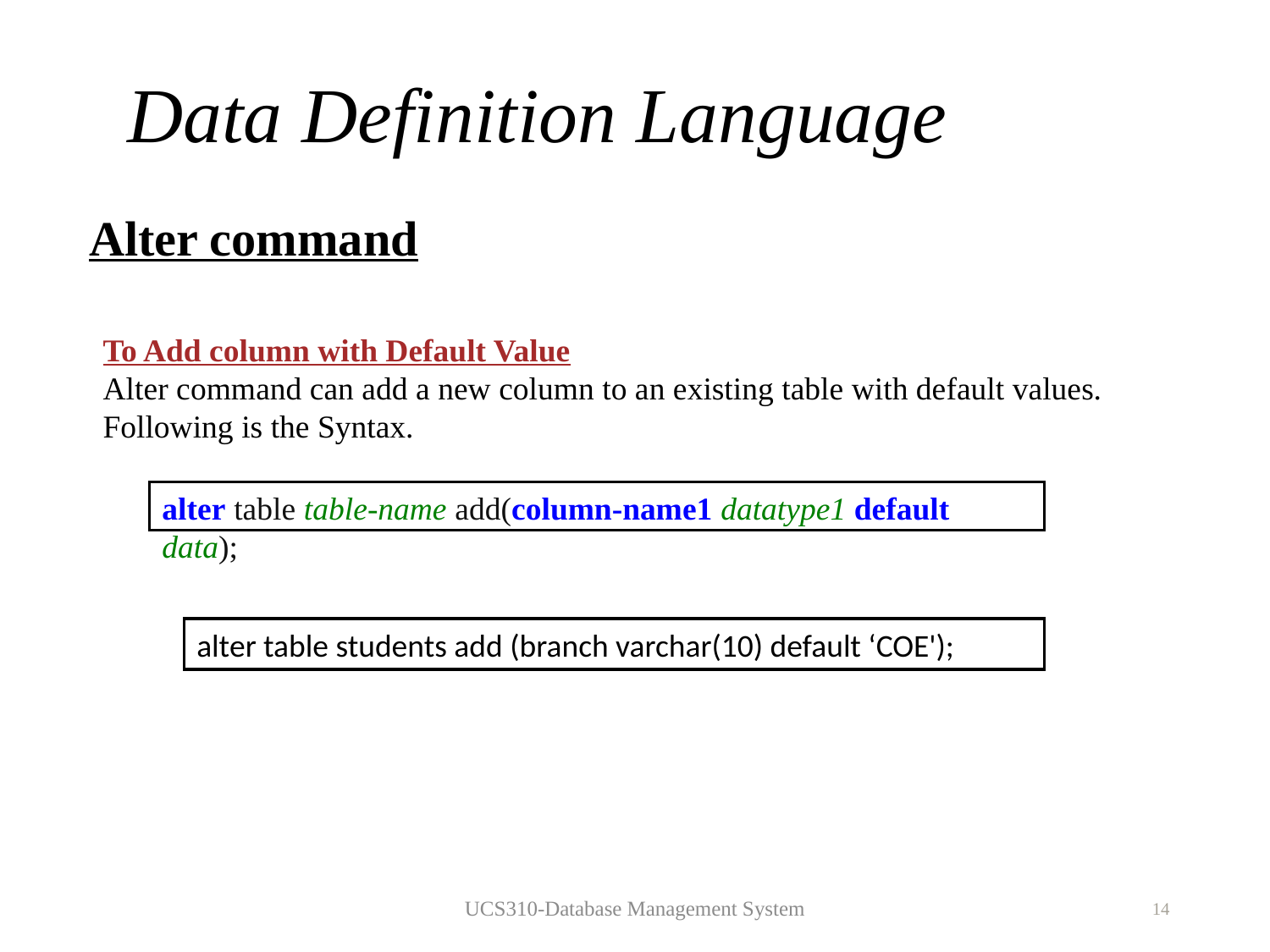

# Data Definition Language
Alter command
To Add column with Default Value
Alter command can add a new column to an existing table with default values. Following is the Syntax.

alter table table-name add(column-name1 datatype1 default data);

alter table students add (branch varchar(10) default ‘COE');
UCS310-Database Management System
14